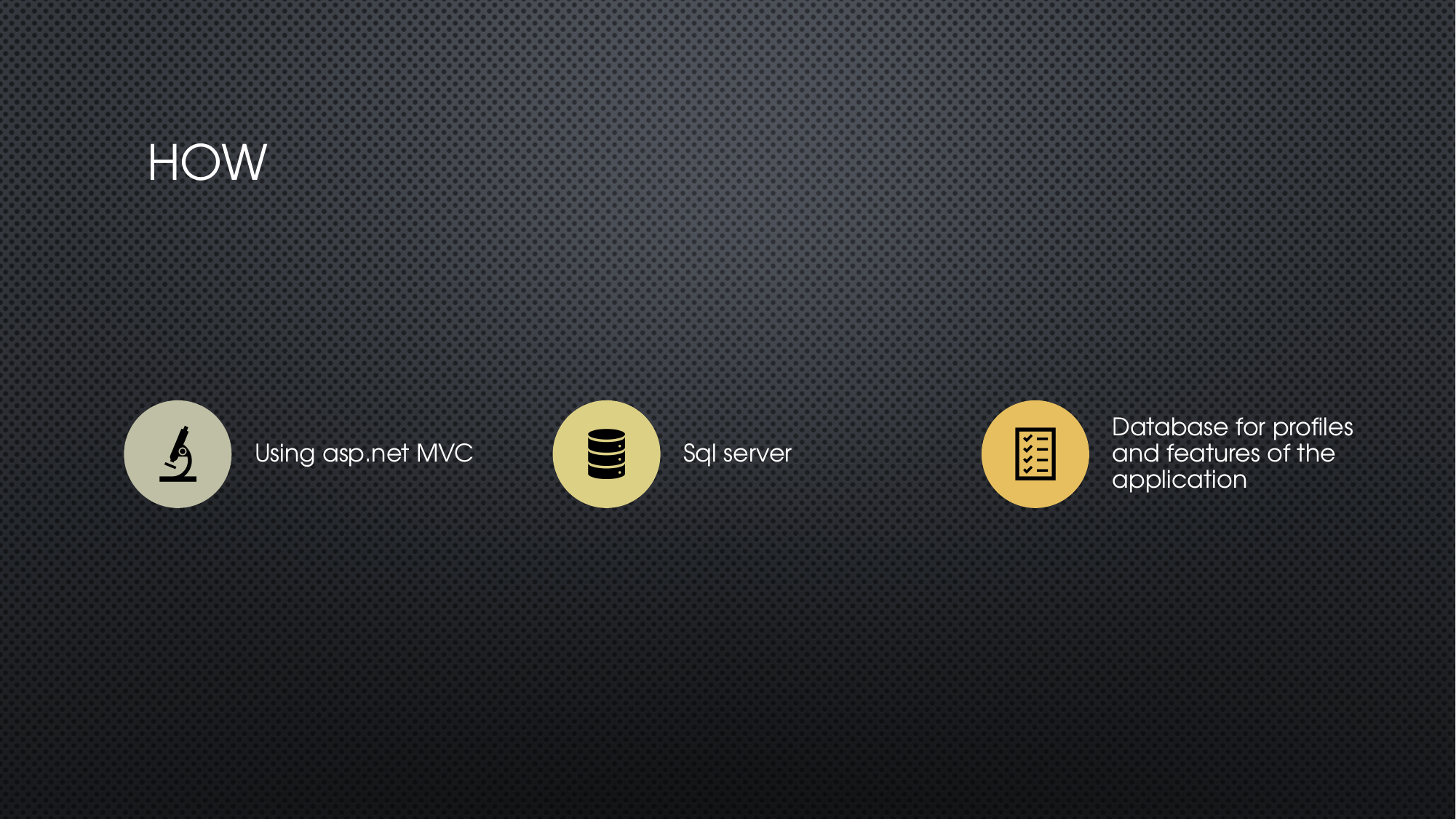

# How
Using asp.net MVC
Sql server
Database for profiles and features of the application